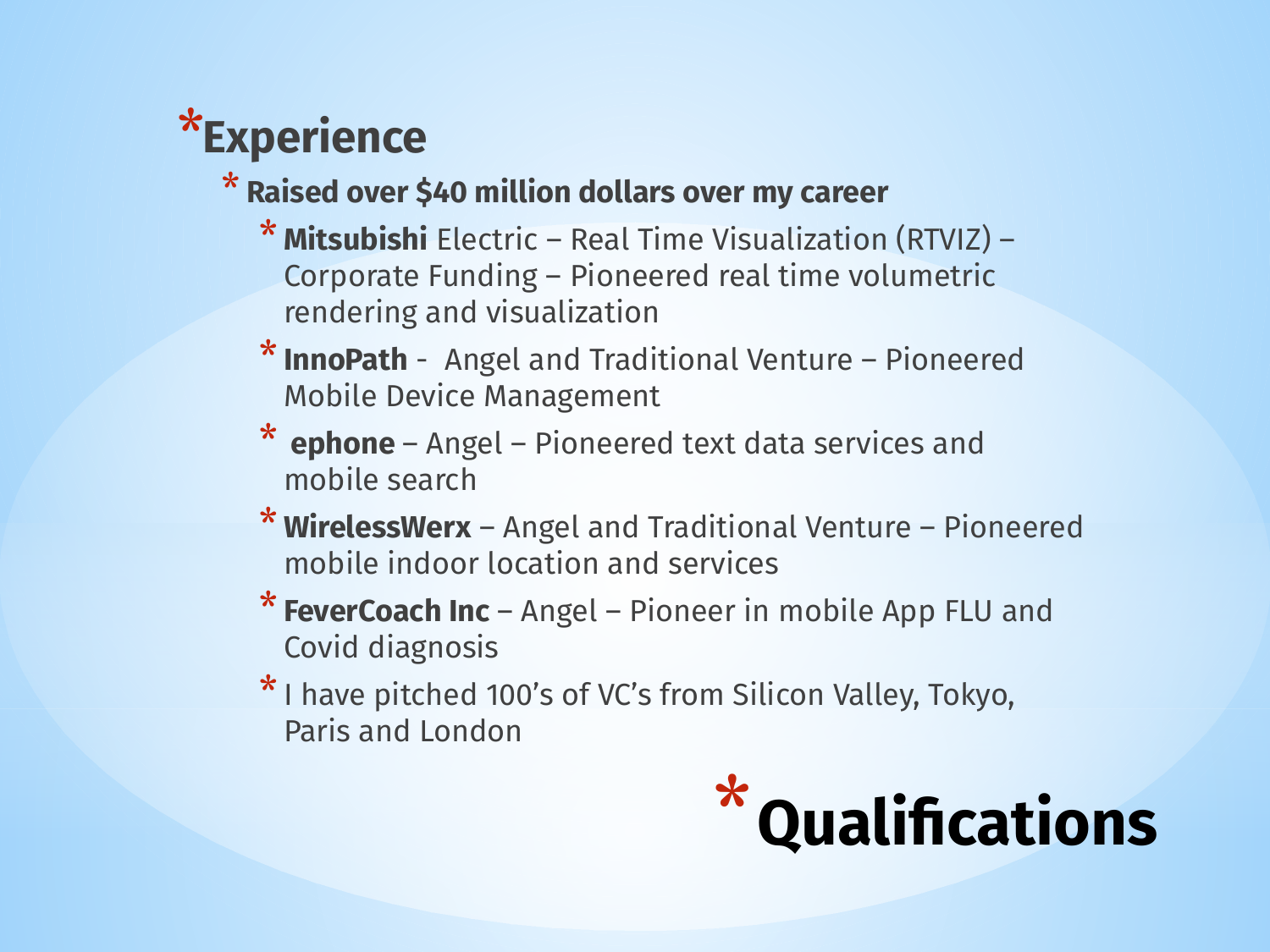

Experience
Raised over $40 million dollars over my career
Mitsubishi Electric – Real Time Visualization (RTVIZ) – Corporate Funding – Pioneered real time volumetric rendering and visualization
InnoPath -  Angel and Traditional Venture – Pioneered Mobile Device Management
 ephone – Angel – Pioneered text data services and mobile search
WirelessWerx – Angel and Traditional Venture – Pioneered mobile indoor location and services
FeverCoach Inc – Angel – Pioneer in mobile App FLU and Covid diagnosis
I have pitched 100’s of VC’s from Silicon Valley, Tokyo, Paris and London

# Qualifications